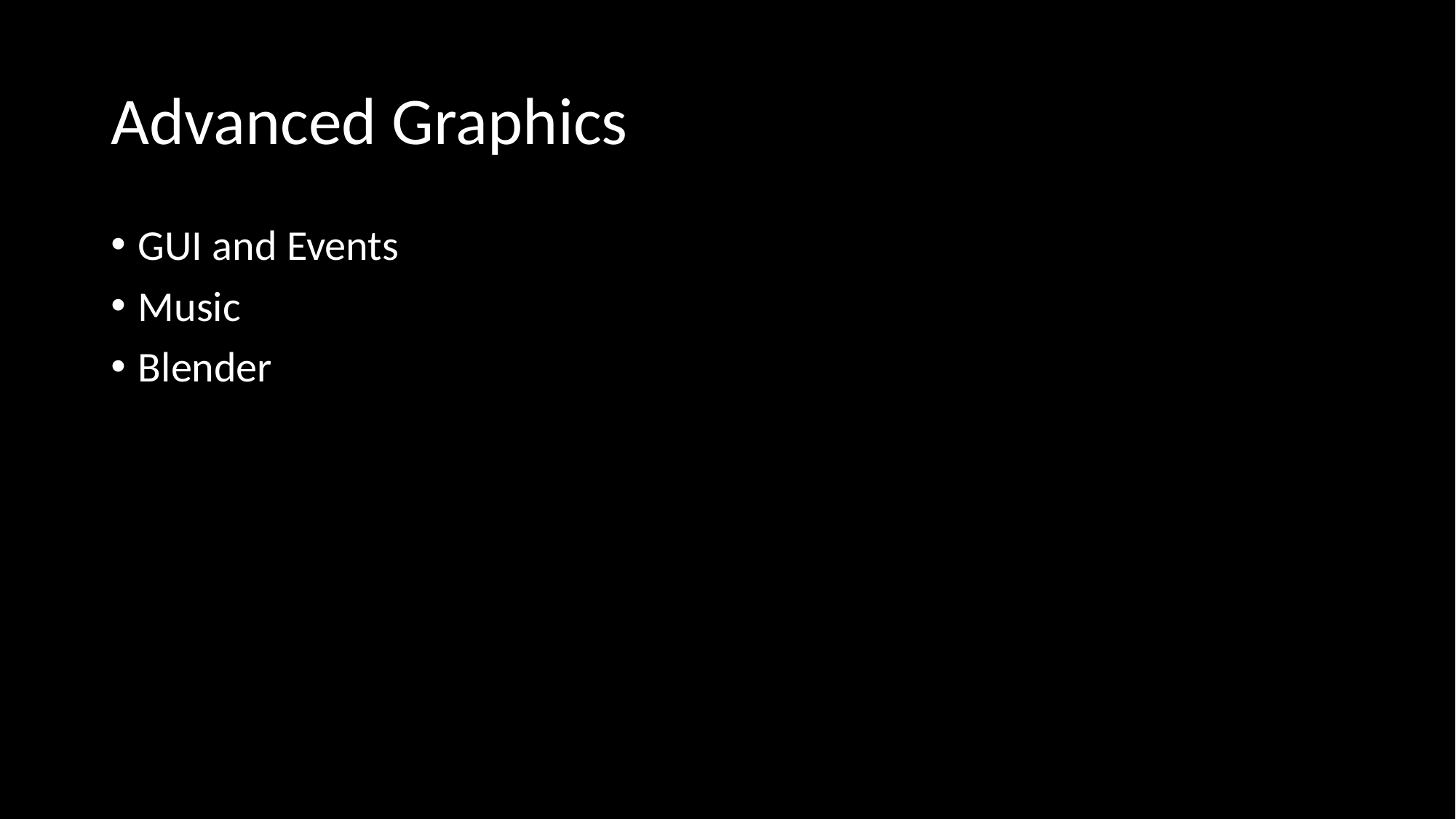

# Advanced Graphics
GUI and Events
Music
Blender